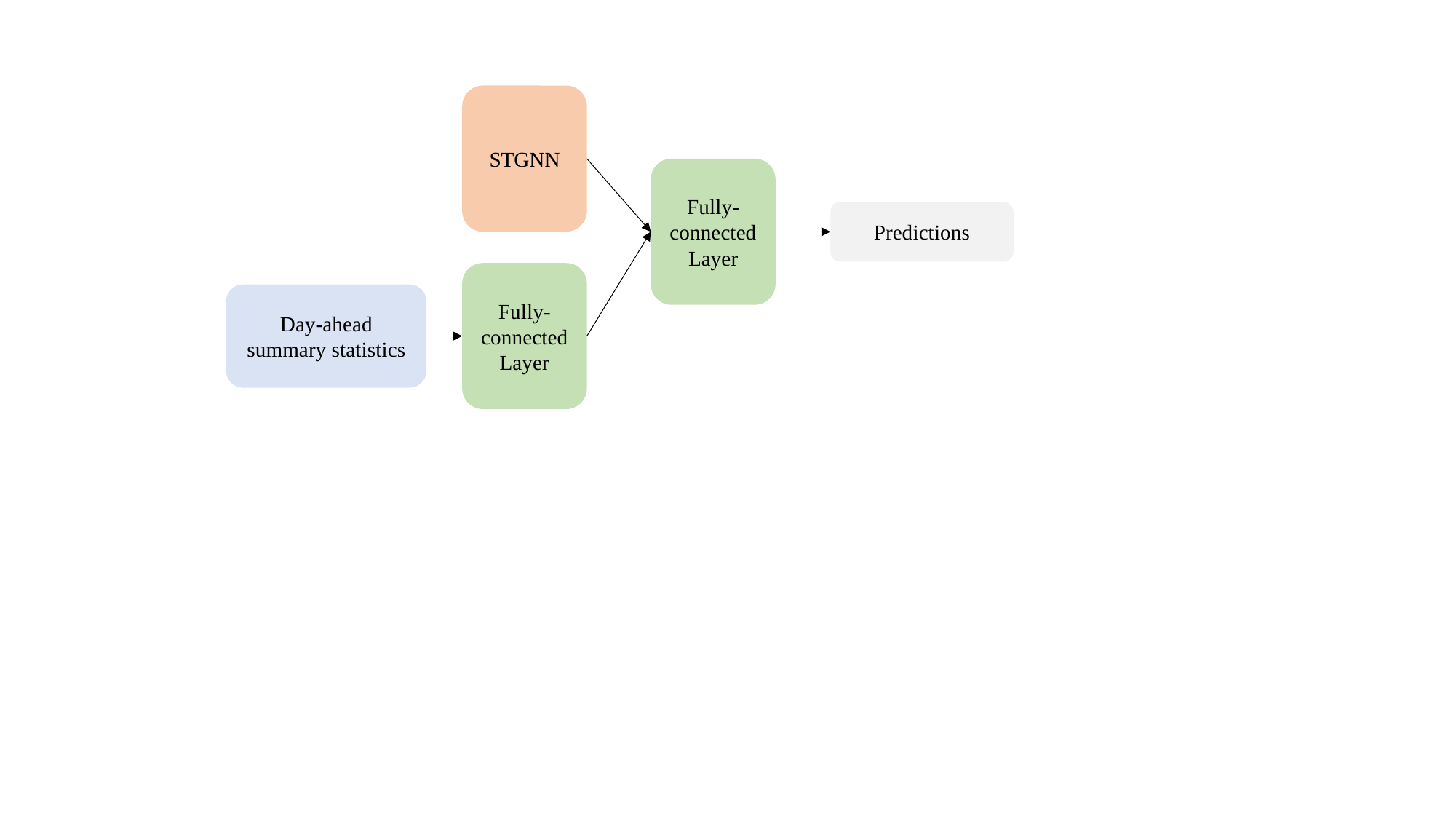

STGNN
Fully-connected Layer
Predictions
Fully-connected Layer
Day-ahead summary statistics